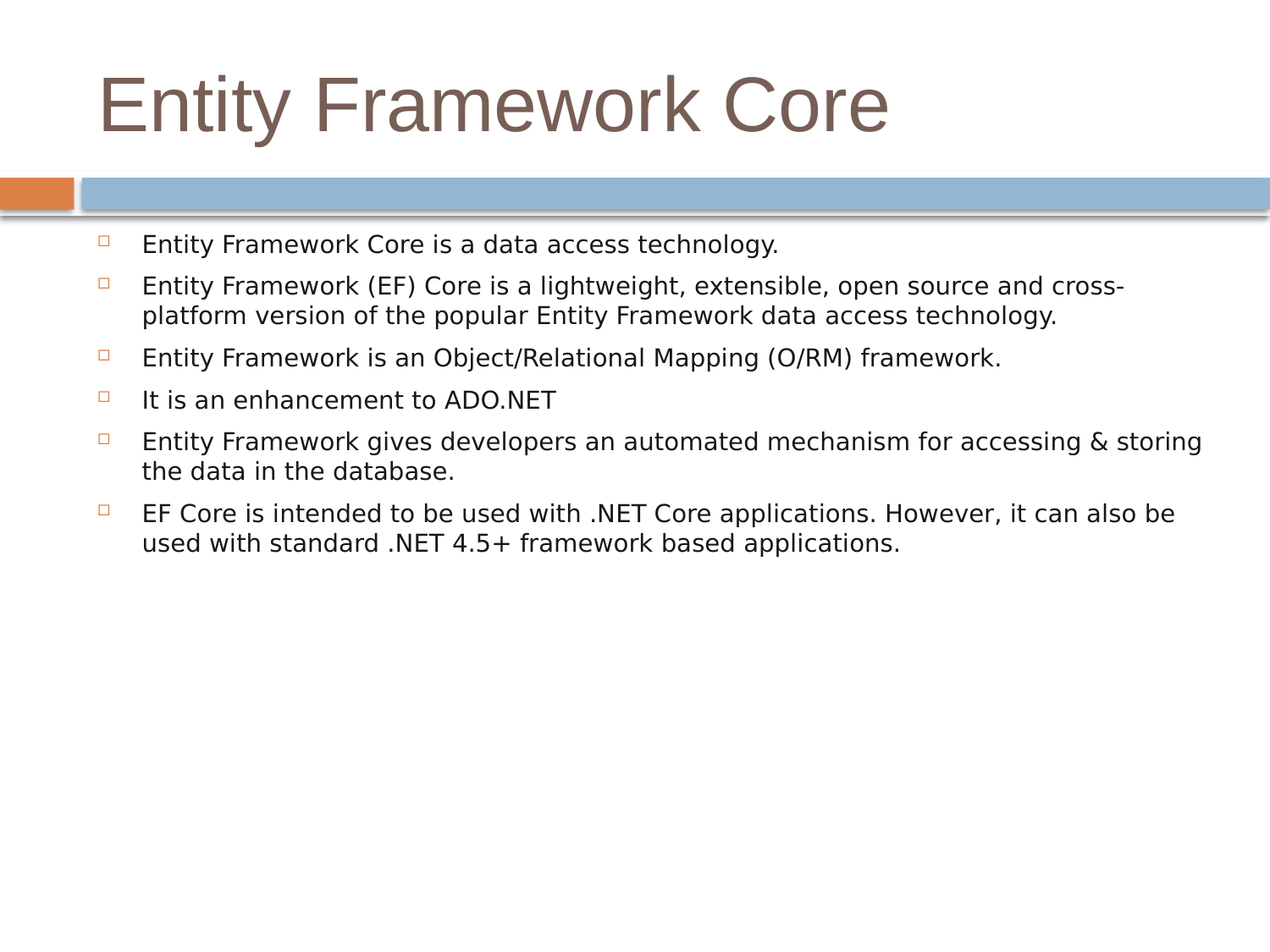

# Entity Framework Core
Entity Framework Core is a data access technology.
Entity Framework (EF) Core is a lightweight, extensible, open source and cross-platform version of the popular Entity Framework data access technology.
Entity Framework is an Object/Relational Mapping (O/RM) framework.
It is an enhancement to ADO.NET
Entity Framework gives developers an automated mechanism for accessing & storing the data in the database.
EF Core is intended to be used with .NET Core applications. However, it can also be used with standard .NET 4.5+ framework based applications.